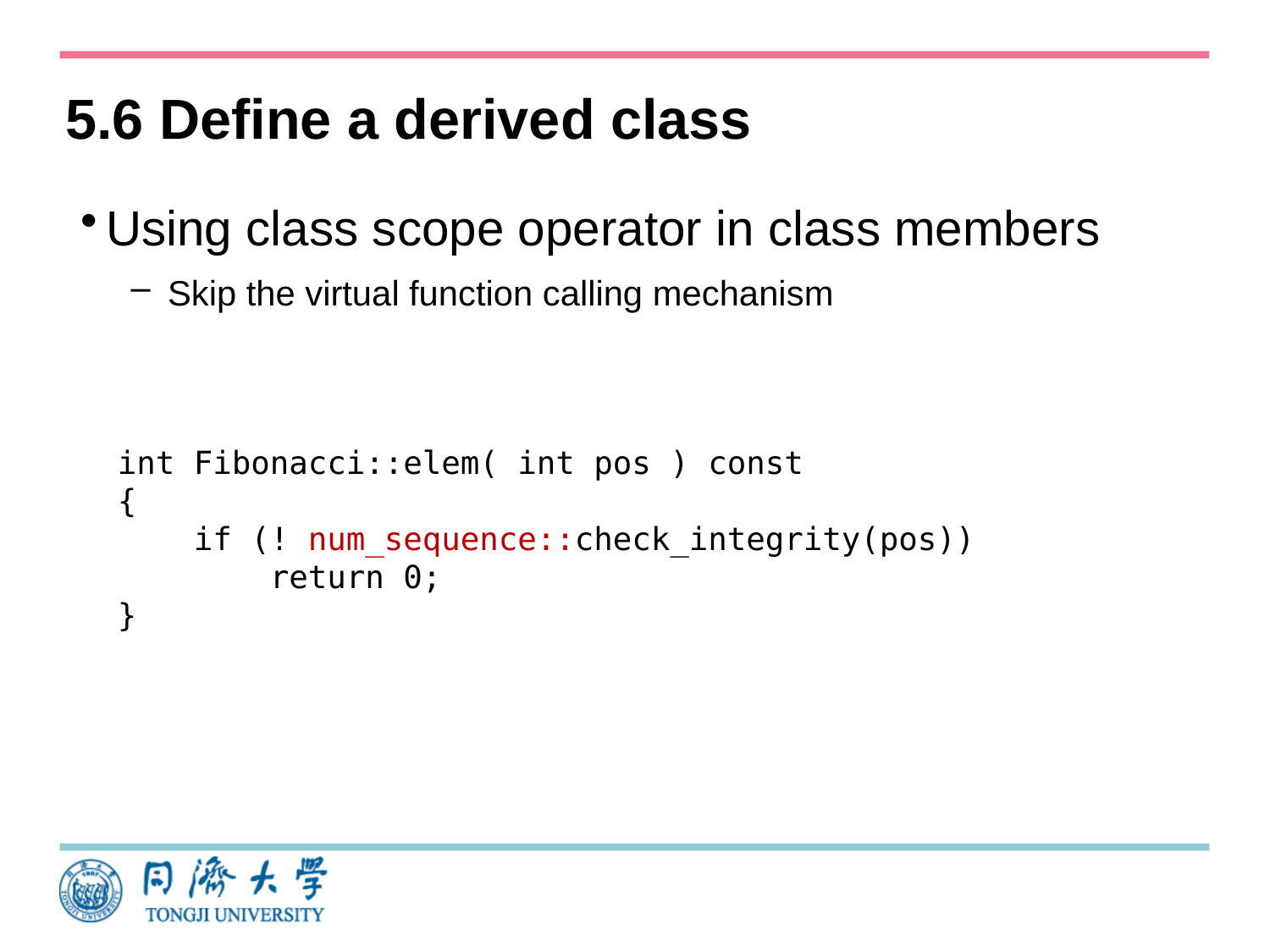

# 5.6 Define a derived class
Using class scope operator in class members
Skip the virtual function calling mechanism
int Fibonacci::elem( int pos ) const
{
    if (! num_sequence::check_integrity(pos))
        return 0;
}